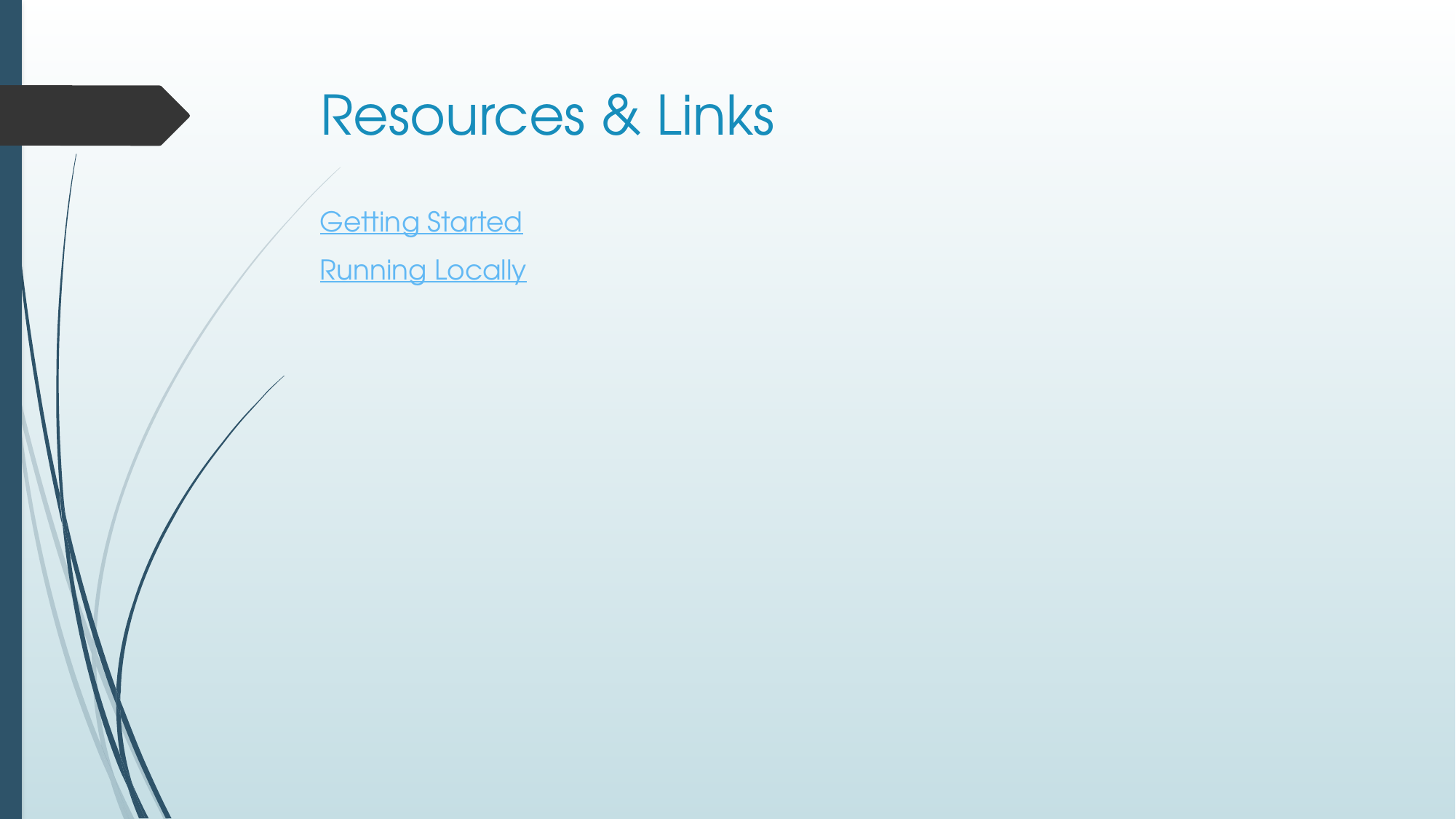

# Resources & Links
Getting Started
Running Locally